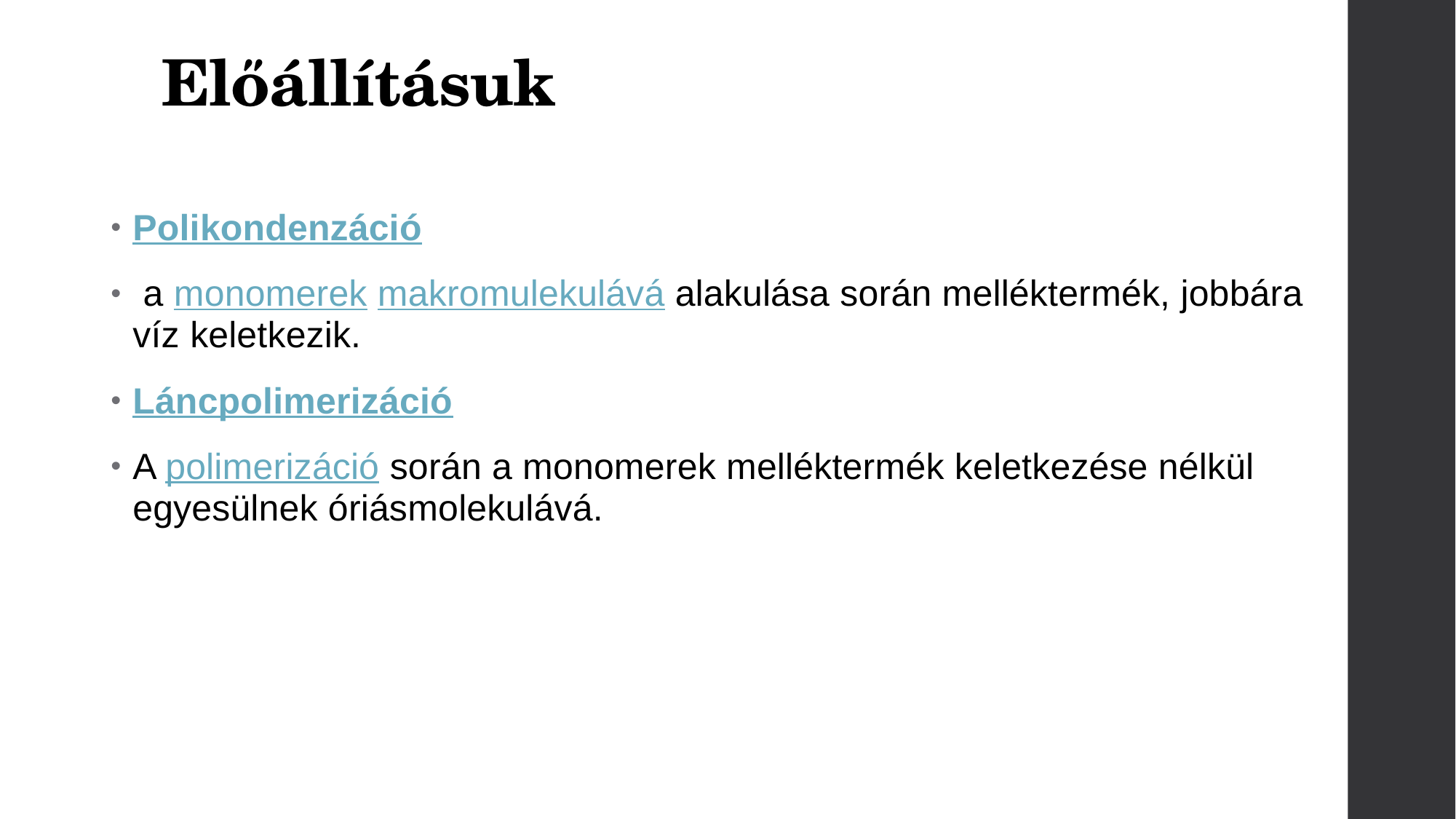

# Előállításuk
Polikondenzáció
 a monomerek makromulekulává alakulása során melléktermék, jobbára víz keletkezik.
Láncpolimerizáció
A polimerizáció során a monomerek melléktermék keletkezése nélkül egyesülnek óriásmolekulává.